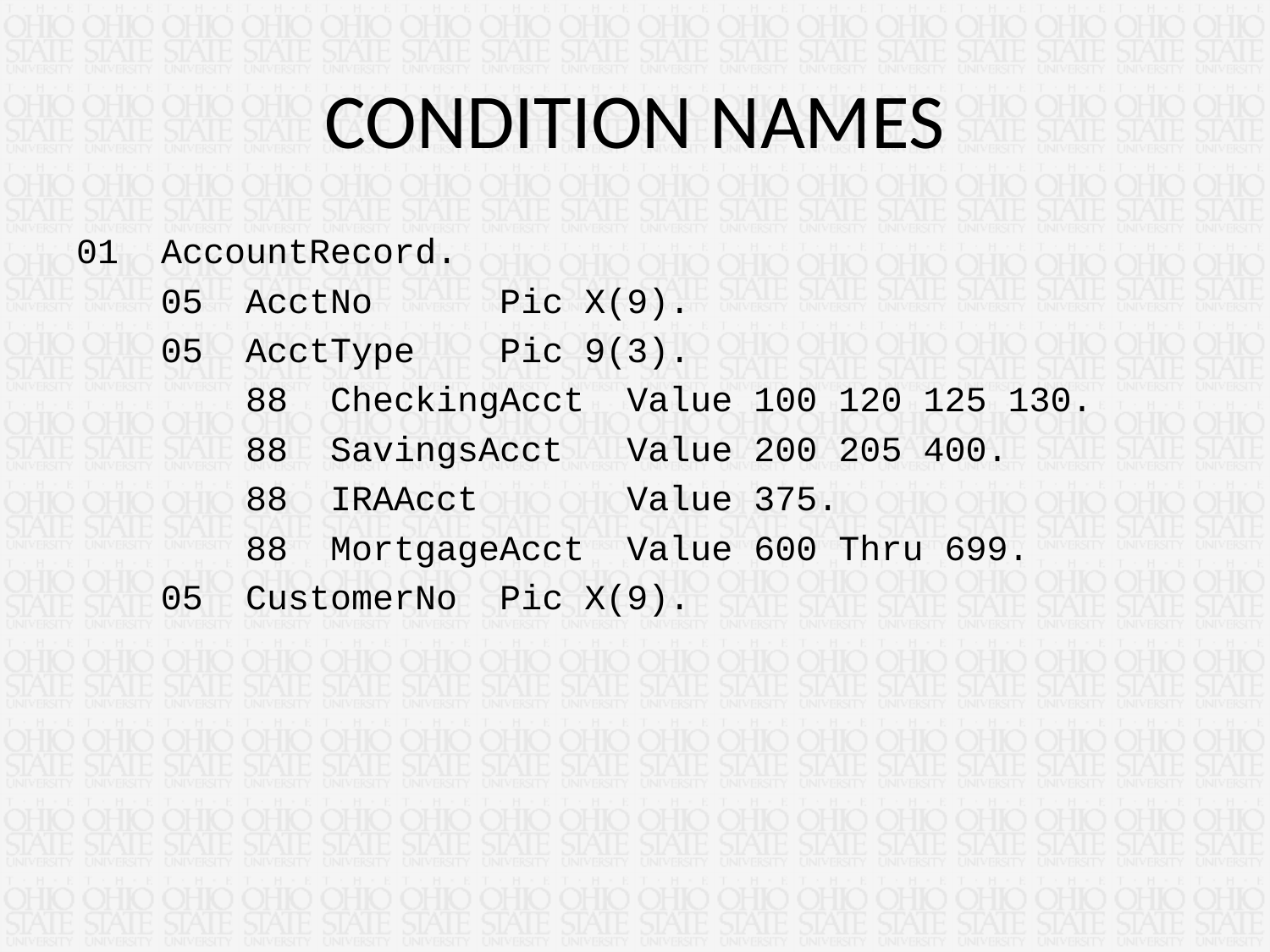

# CONDITION NAMES
01  AccountRecord.
    05  AcctNo      Pic X(9).
    05  AcctType    Pic 9(3).
        88  CheckingAcct  Value 100 120 125 130.
        88  SavingsAcct   Value 200 205 400.
        88  IRAAcct       Value 375.
        88  MortgageAcct  Value 600 Thru 699.
    05  CustomerNo  Pic X(9).